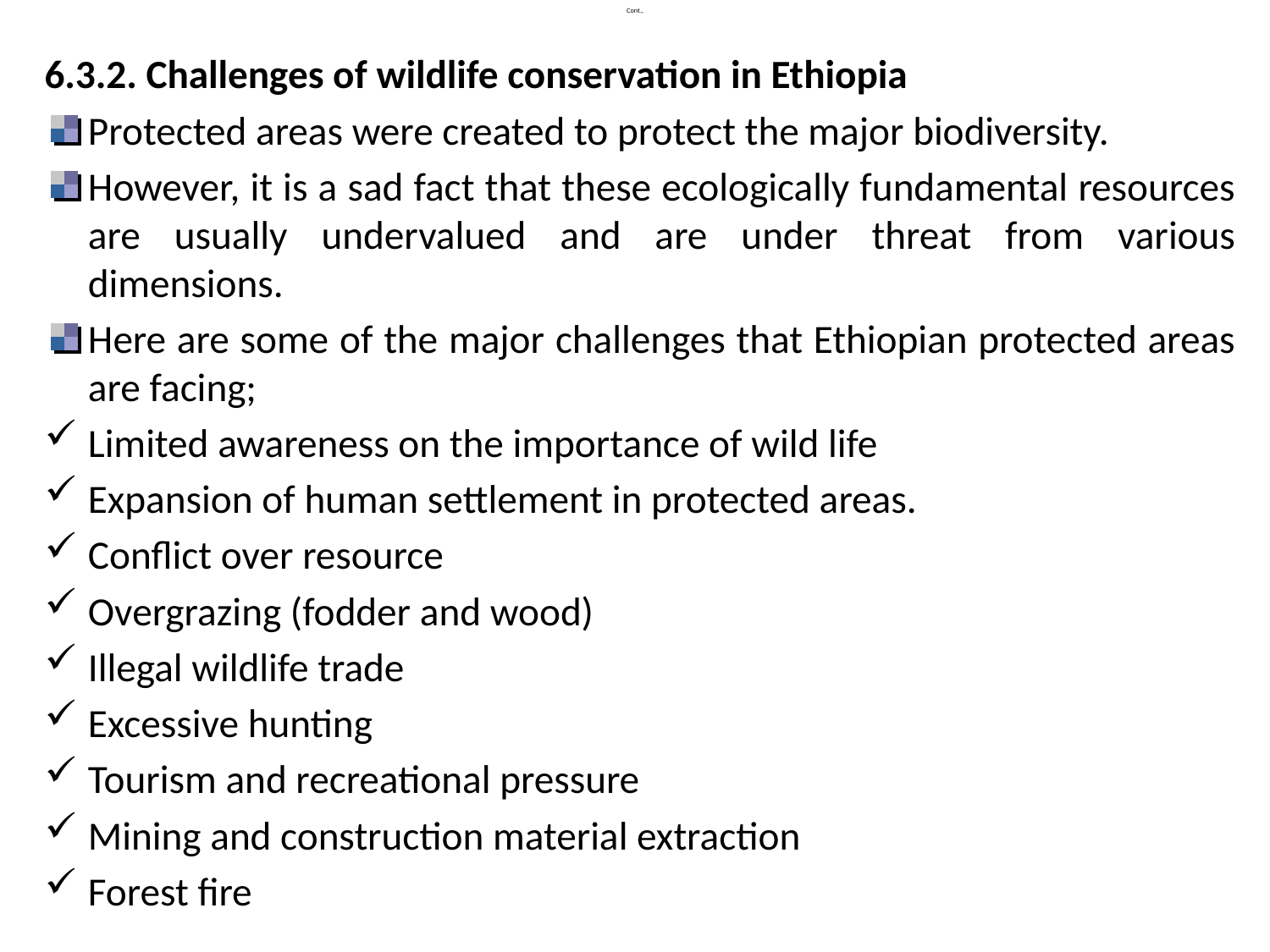

# Cont.,
6.3.2. Challenges of wildlife conservation in Ethiopia
Protected areas were created to protect the major biodiversity.
However, it is a sad fact that these ecologically fundamental resources are usually undervalued and are under threat from various dimensions.
Here are some of the major challenges that Ethiopian protected areas are facing;
Limited awareness on the importance of wild life
Expansion of human settlement in protected areas.
Conflict over resource
Overgrazing (fodder and wood)
Illegal wildlife trade
Excessive hunting
Tourism and recreational pressure
Mining and construction material extraction
Forest fire